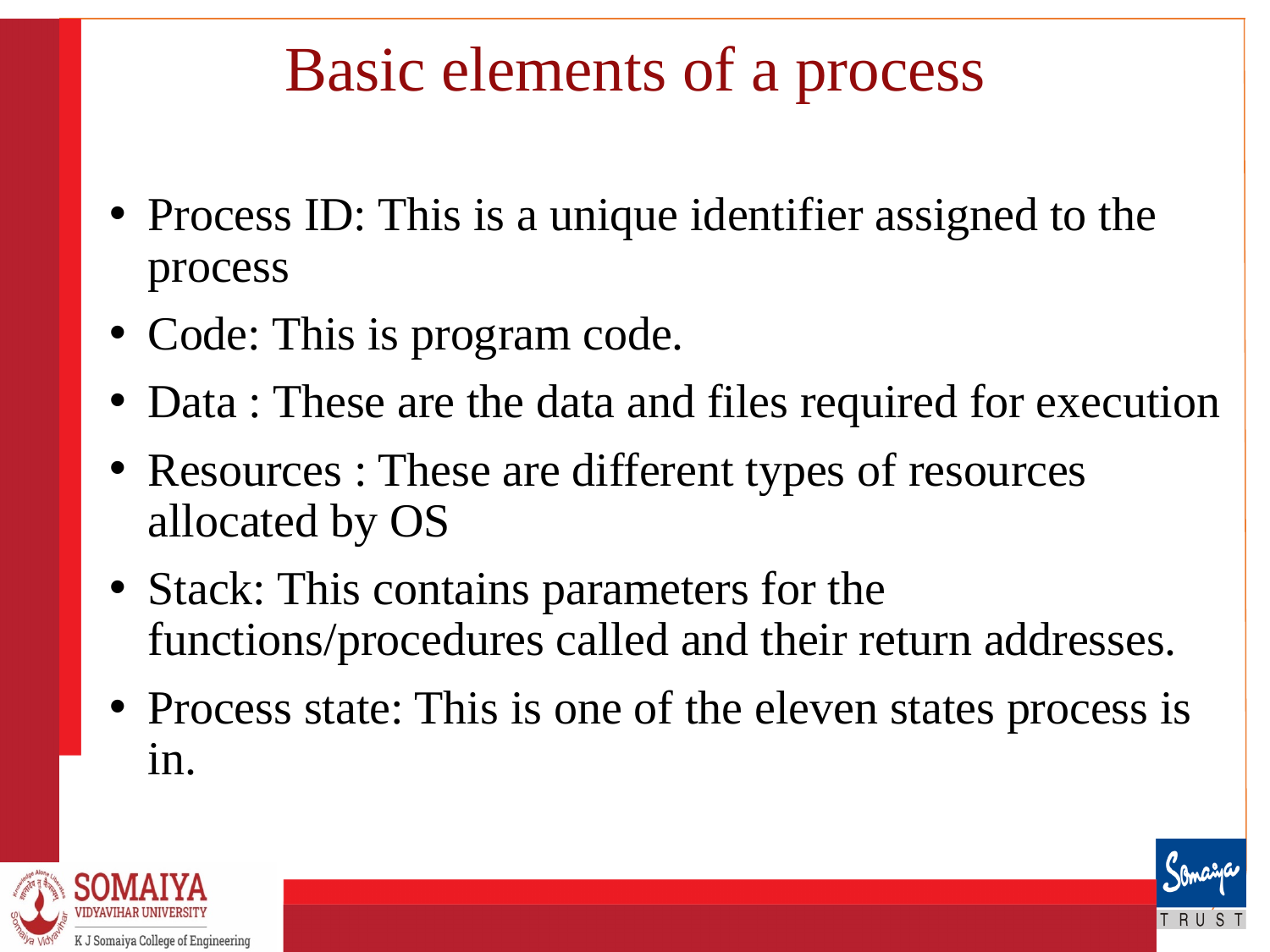

# Basic elements of a process
Process ID: This is a unique identifier assigned to the process
Code: This is program code.
Data : These are the data and files required for execution
Resources : These are different types of resources allocated by OS
Stack: This contains parameters for the functions/procedures called and their return addresses.
Process state: This is one of the eleven states process is in.